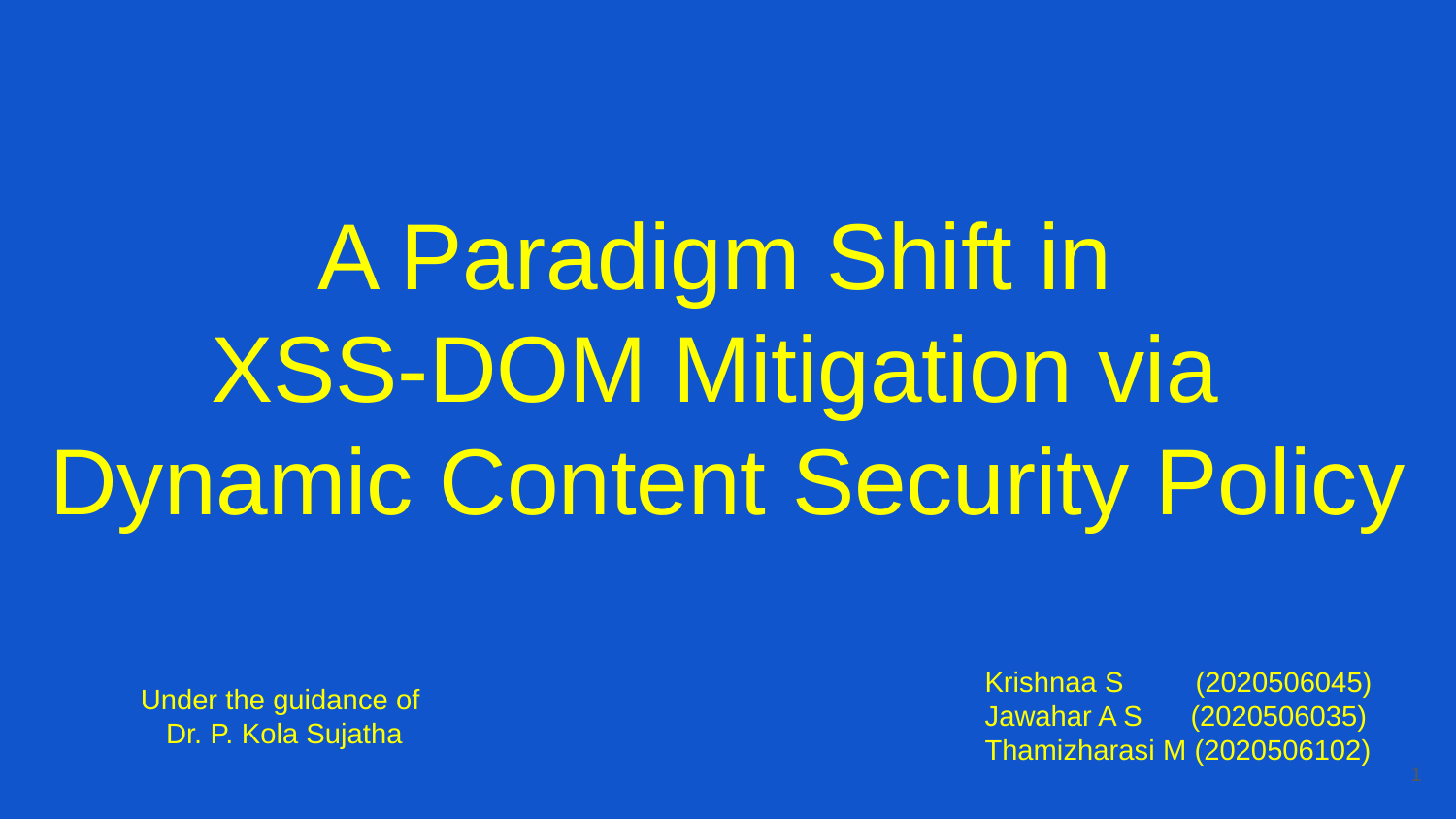

# A Paradigm Shift in XSS-DOM Mitigation via Dynamic Content Security Policy
Under the guidance of
Dr. P. Kola Sujatha
Krishnaa S         (2020506045)
Jawahar A S      (2020506035)
Thamizharasi M (2020506102)
1